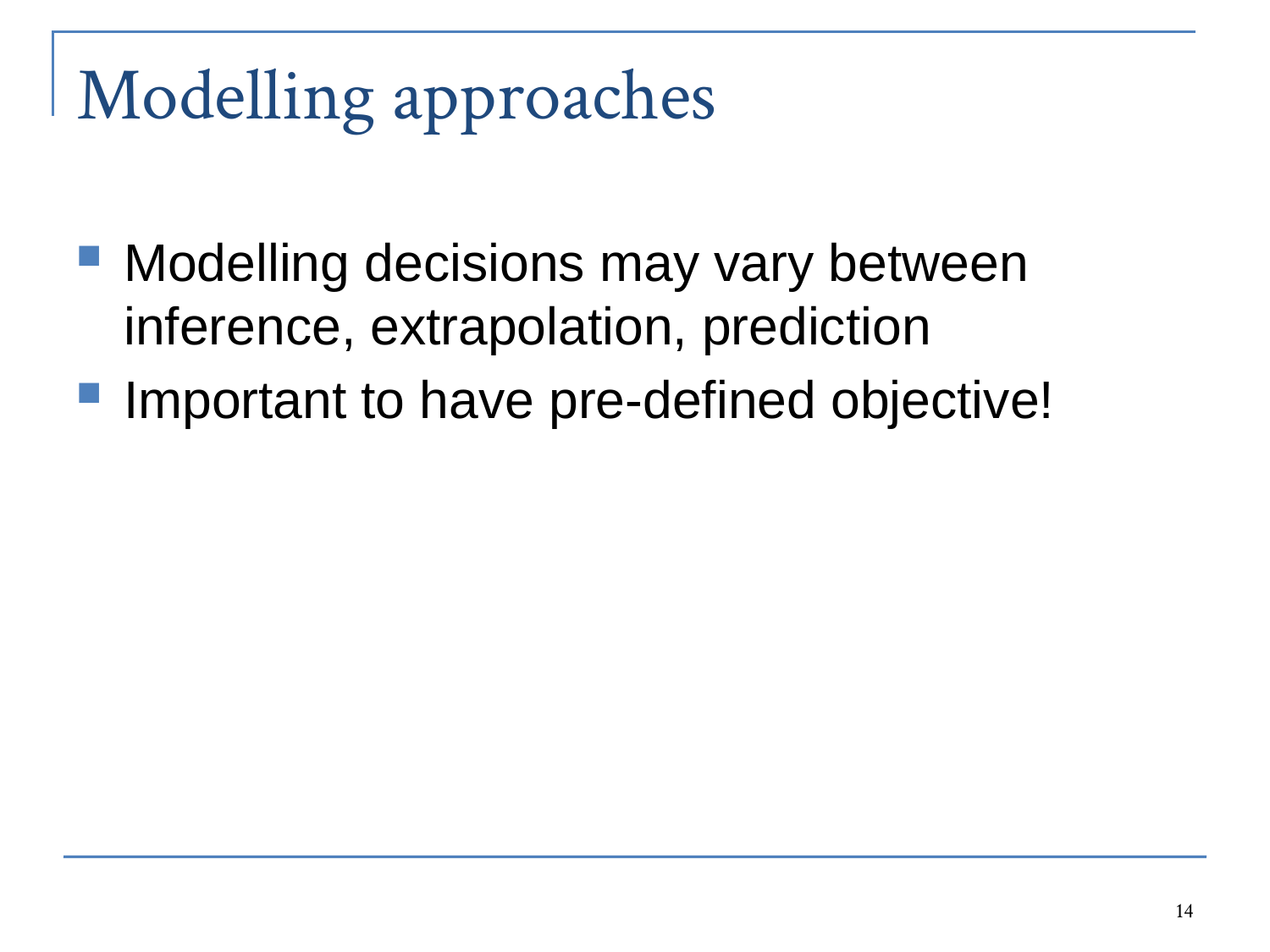

# Modelling approaches
Modelling decisions may vary between inference, extrapolation, prediction
Important to have pre-defined objective!
14